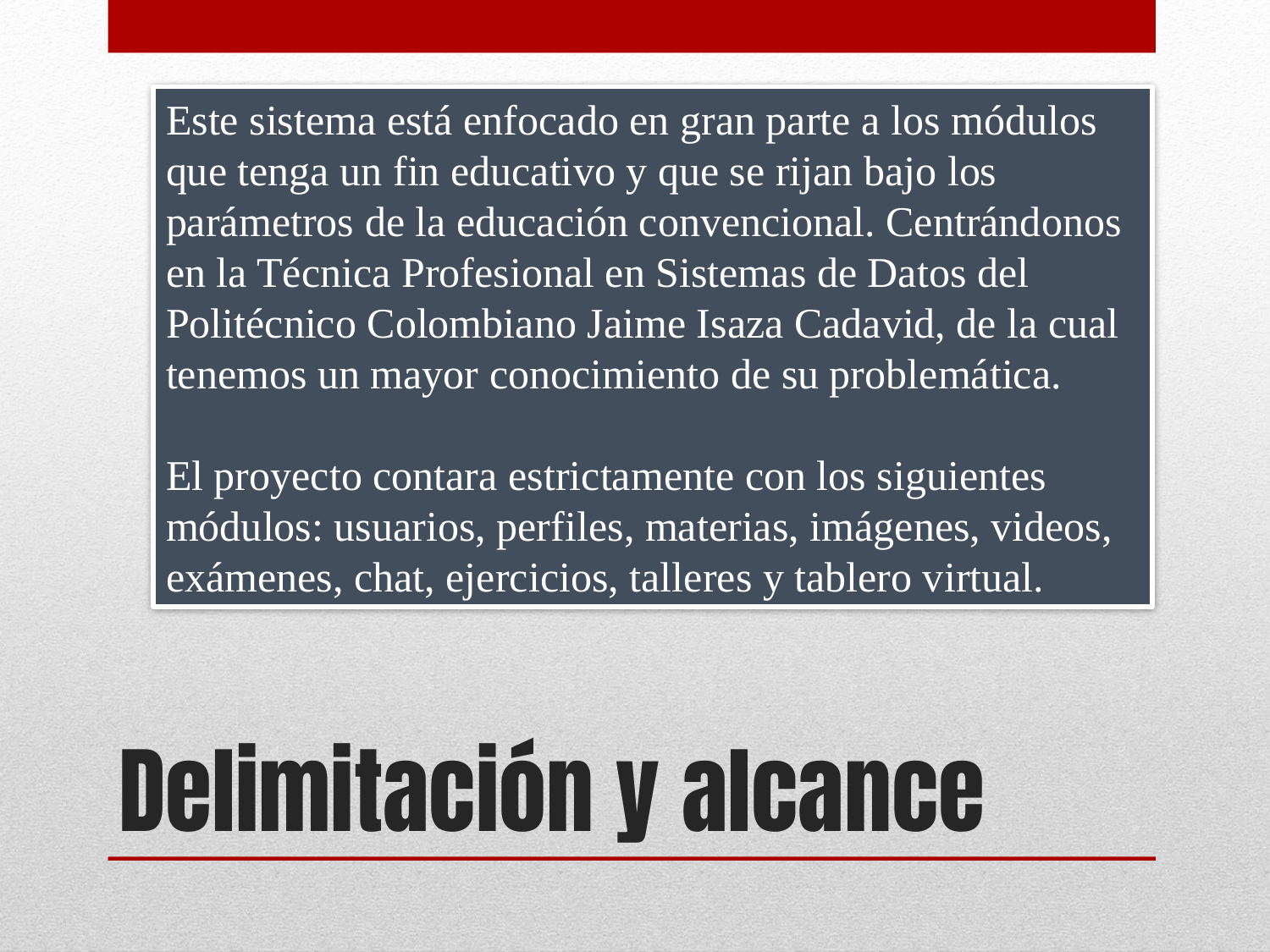

Este sistema está enfocado en gran parte a los módulos que tenga un fin educativo y que se rijan bajo los parámetros de la educación convencional. Centrándonos en la Técnica Profesional en Sistemas de Datos del Politécnico Colombiano Jaime Isaza Cadavid, de la cual  tenemos un mayor conocimiento de su problemática.

El proyecto contara estrictamente con los siguientes módulos: usuarios, perfiles, materias, imágenes, videos, exámenes, chat, ejercicios, talleres y tablero virtual.

# Delimitación y alcance